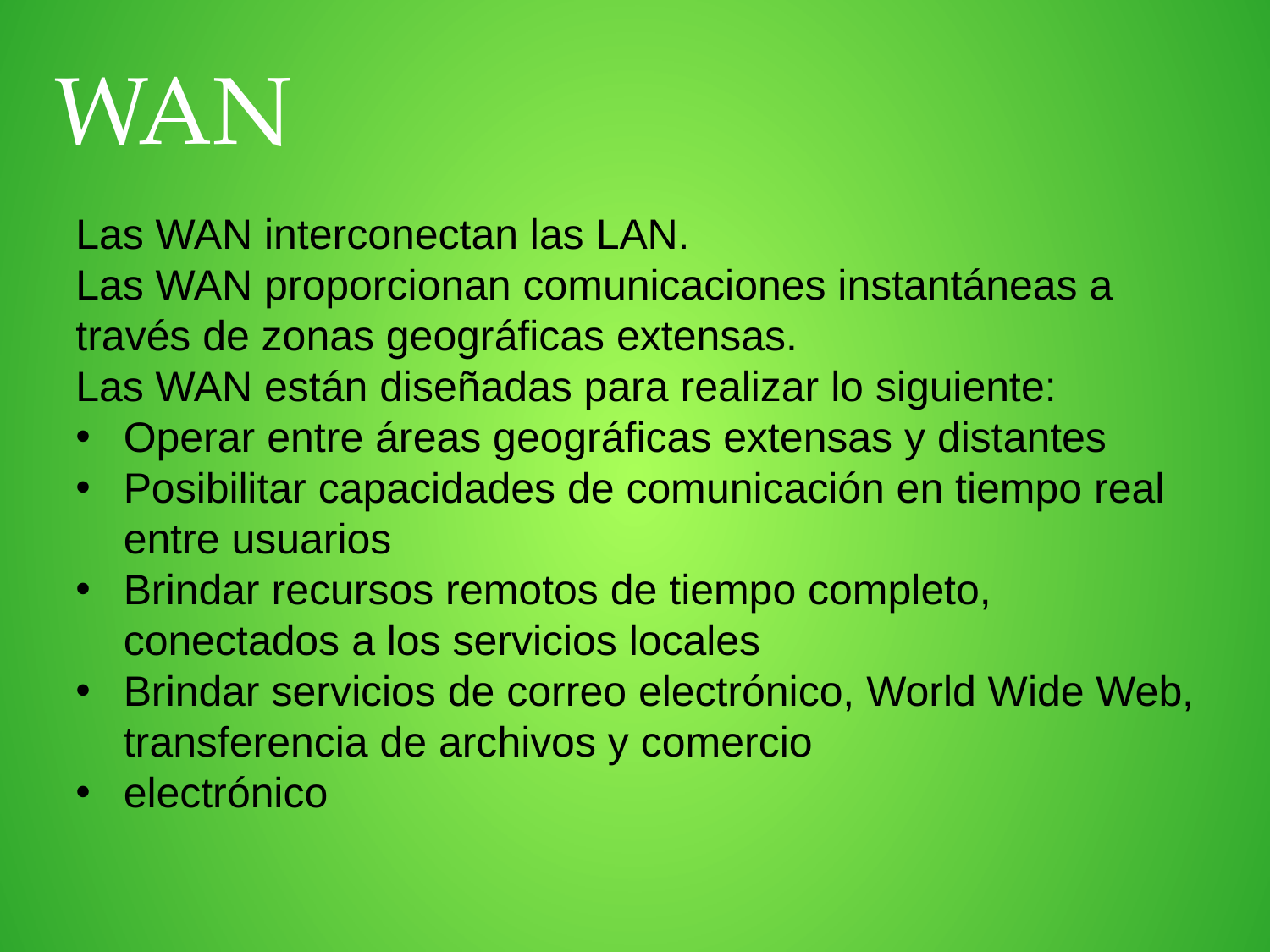

WAN
Las WAN interconectan las LAN.
Las WAN proporcionan comunicaciones instantáneas a través de zonas geográficas extensas.
Las WAN están diseñadas para realizar lo siguiente:
Operar entre áreas geográficas extensas y distantes
Posibilitar capacidades de comunicación en tiempo real entre usuarios
Brindar recursos remotos de tiempo completo, conectados a los servicios locales
Brindar servicios de correo electrónico, World Wide Web, transferencia de archivos y comercio
electrónico